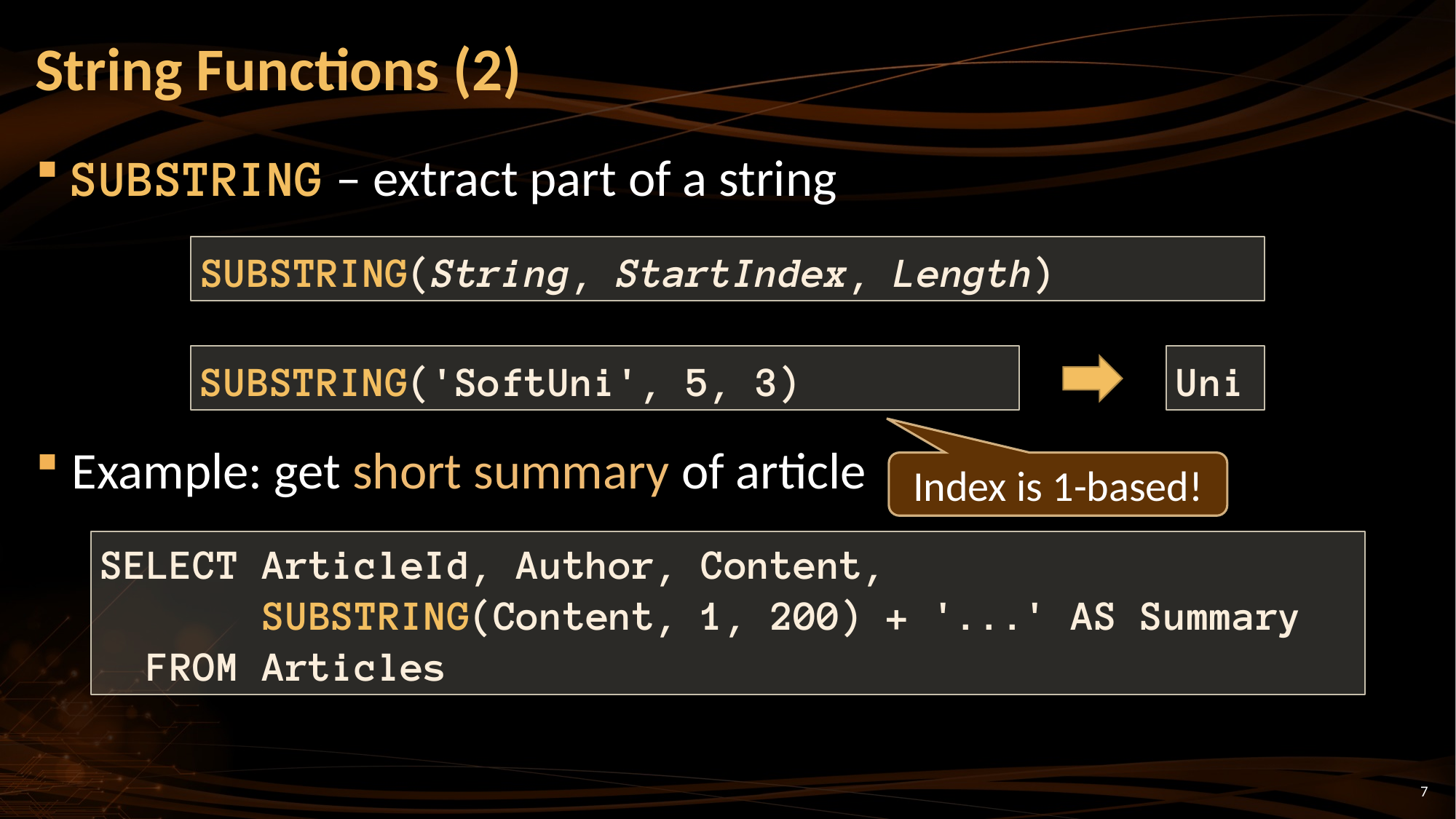

# String Functions (2)
SUBSTRING – extract part of a string
Example: get short summary of article
SUBSTRING(String, StartIndex, Length)
SUBSTRING('SoftUni', 5, 3)
Uni

Index is 1-based!
SELECT ArticleId, Author, Content,
       SUBSTRING(Content, 1, 200) + '...' AS Summary
  FROM Articles
7